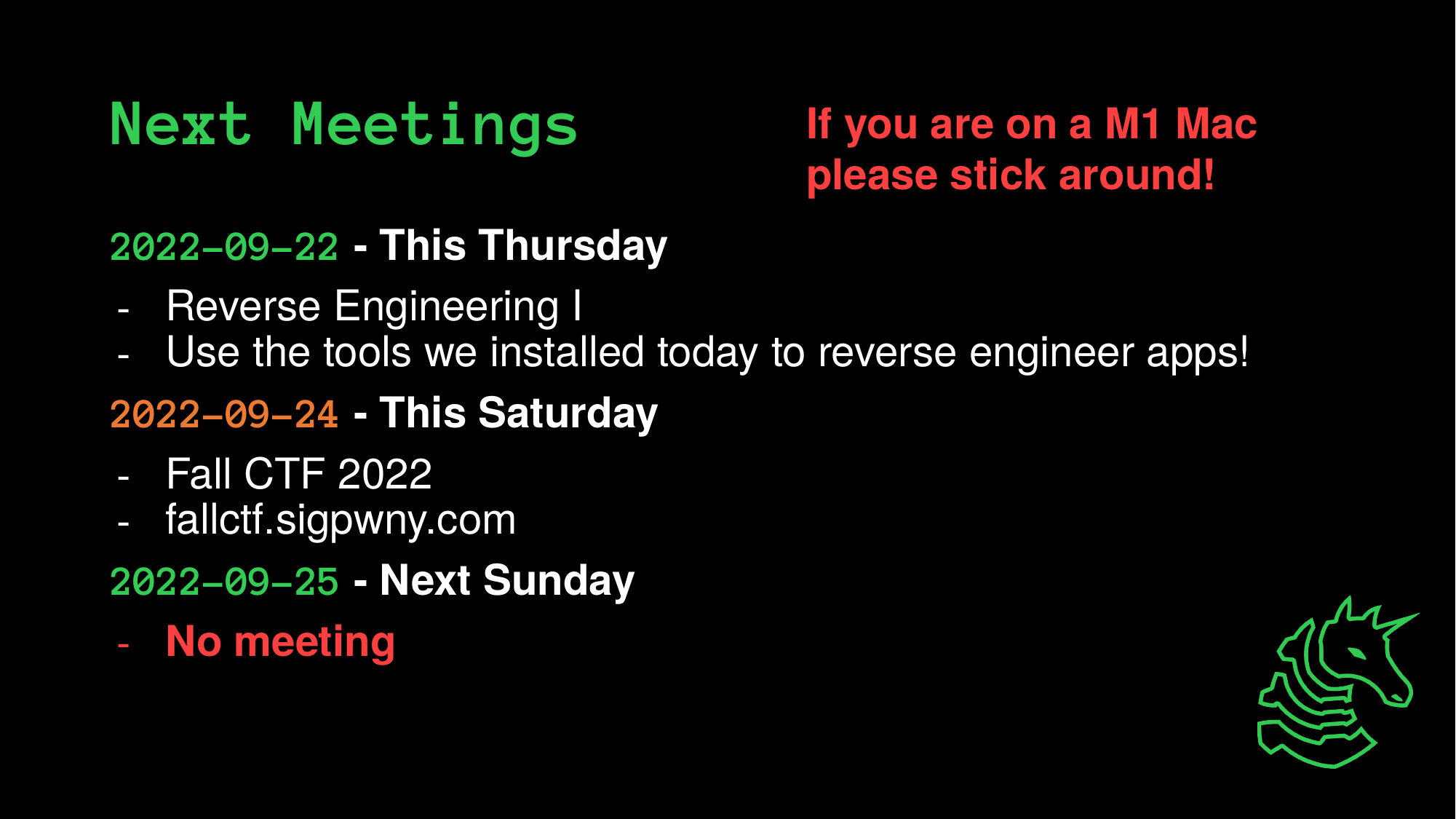

# Next Meetings
If you are on a M1 Mac please stick around!
2022-09-22 - This Thursday
Reverse Engineering I
Use the tools we installed today to reverse engineer apps!
2022-09-24 - This Saturday
Fall CTF 2022
fallctf.sigpwny.com
2022-09-25 - Next Sunday
No meeting